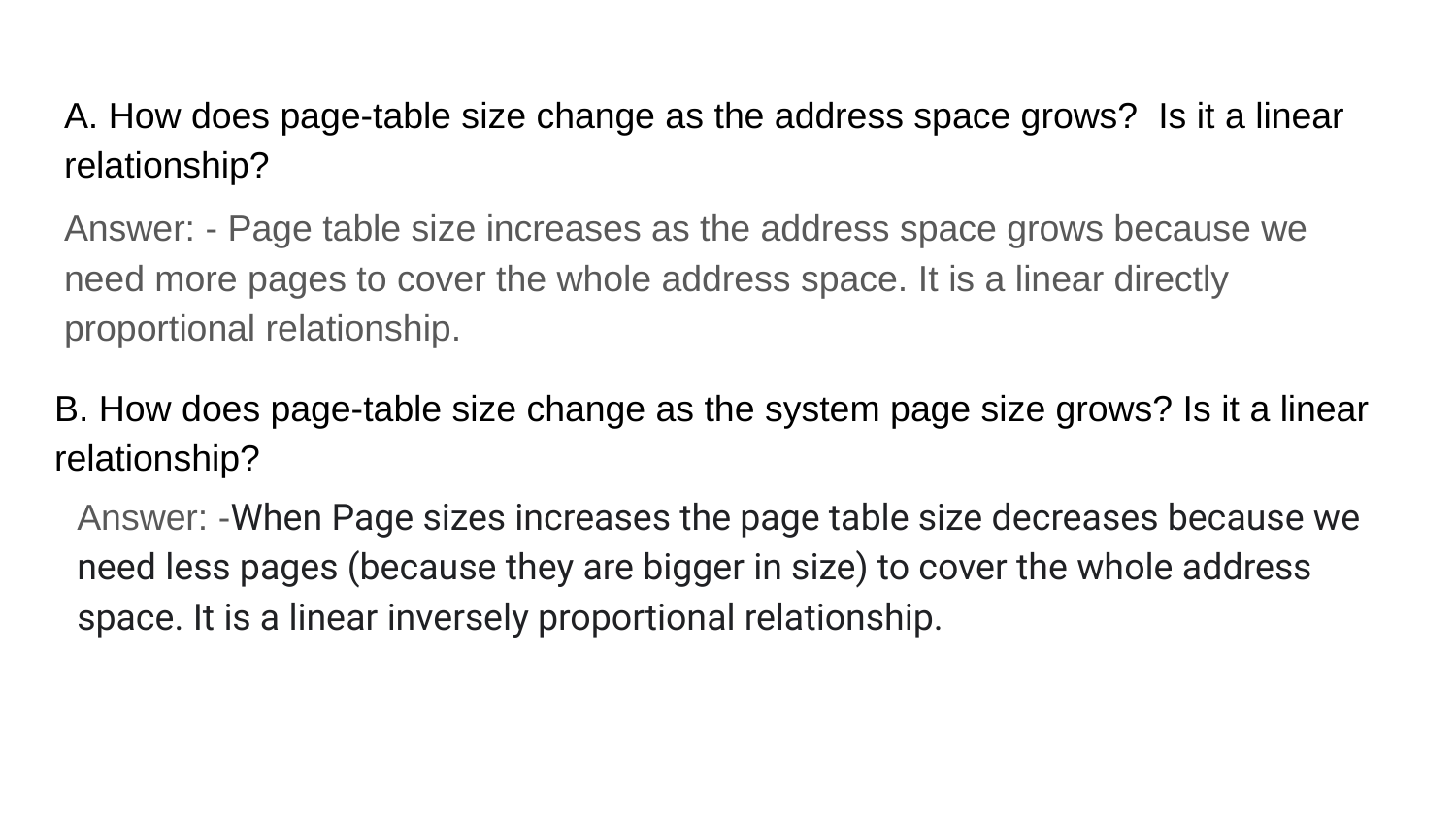

# A. How does page-table size change as the address space grows?  Is it a linear relationship?
Answer: - Page table size increases as the address space grows because we need more pages to cover the whole address space. It is a linear directly proportional relationship.
B. How does page-table size change as the system page size grows? Is it a linear relationship?
Answer: -When Page sizes increases the page table size decreases because we need less pages (because they are bigger in size) to cover the whole address space. It is a linear inversely proportional relationship.